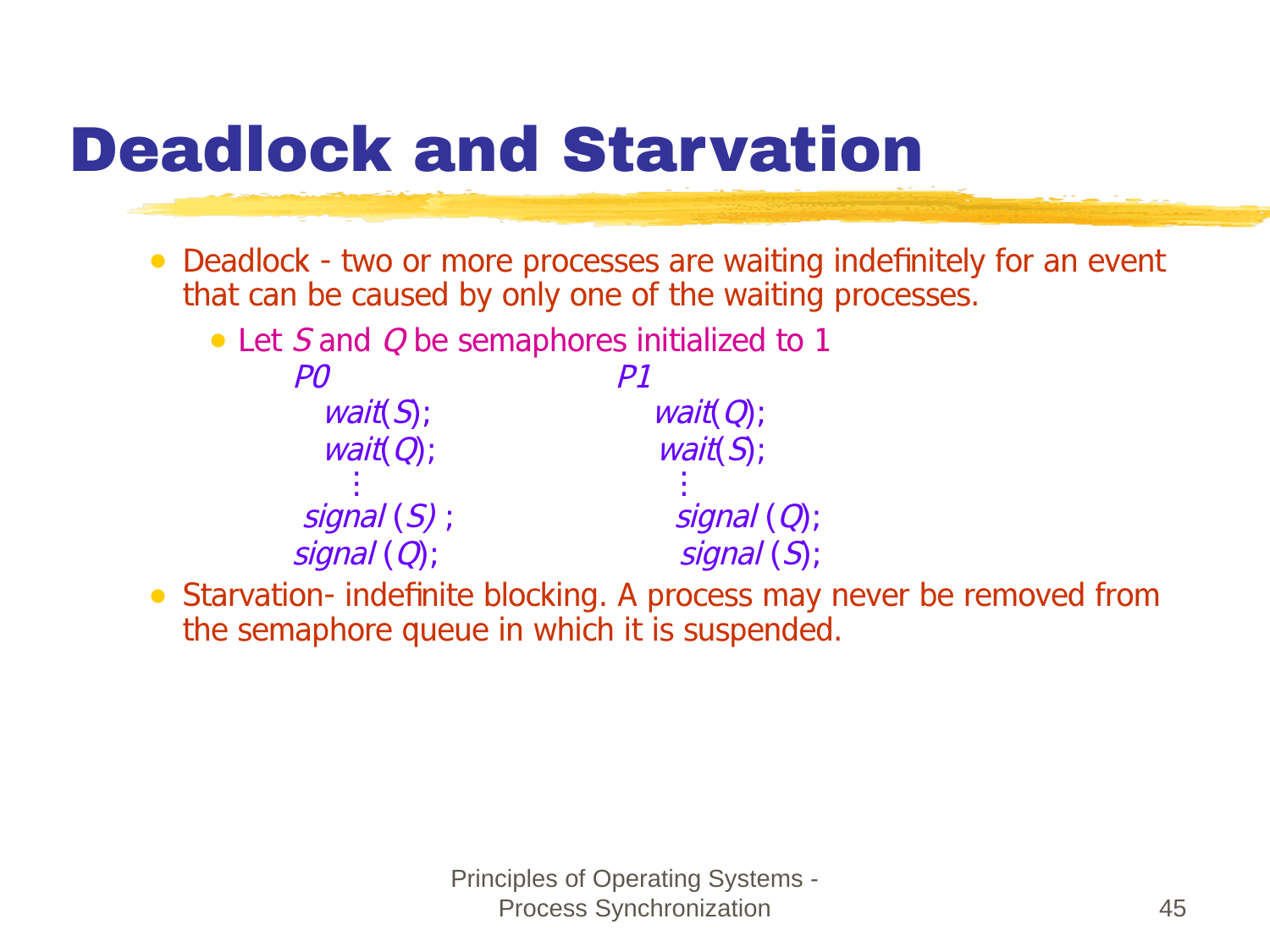

# Deadlock and Starvation
Deadlock - two or more processes are waiting indefinitely for an event that can be caused by only one of the waiting processes.
Let S and Q be semaphores initialized to 1
               P0                             P1
                  wait(S);                      wait(Q);
                  wait(Q);                      wait(S);
                     .                                .
                     .                                .
                     .                                .
                signal (S) ;                      signal (Q);
               signal (Q);                        signal (S);
Starvation- indefinite blocking. A process may never be removed from the semaphore queue in which it is suspended.
Principles of Operating Systems - Process Synchronization
45